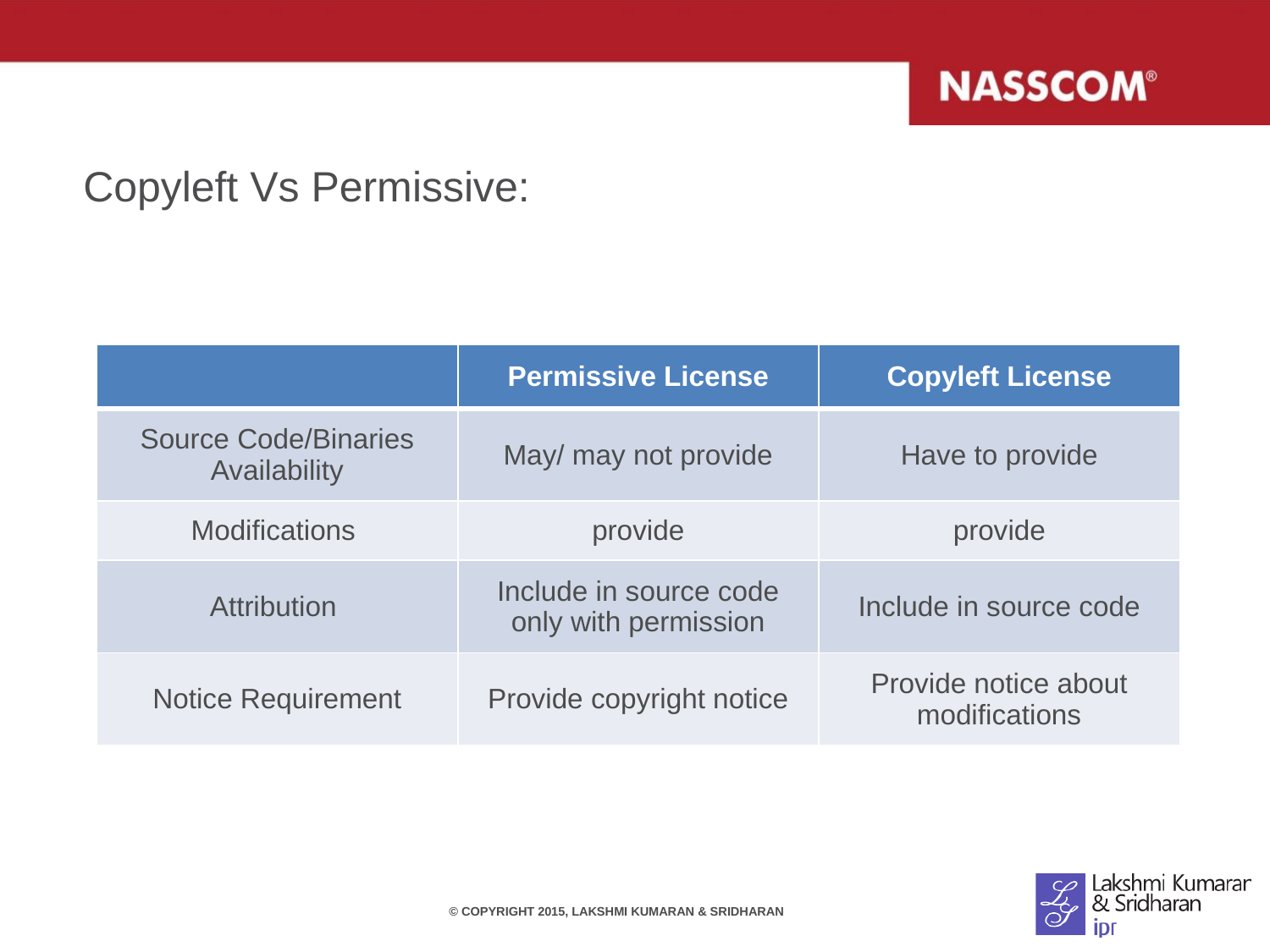

# Copyleft Vs Permissive:
|  | Permissive License | Copyleft License |
| --- | --- | --- |
| Source Code/Binaries Availability | May/ may not provide | Have to provide |
| Modifications | provide | provide |
| Attribution | Include in source code only with permission | Include in source code |
| Notice Requirement | Provide copyright notice | Provide notice about modifications |